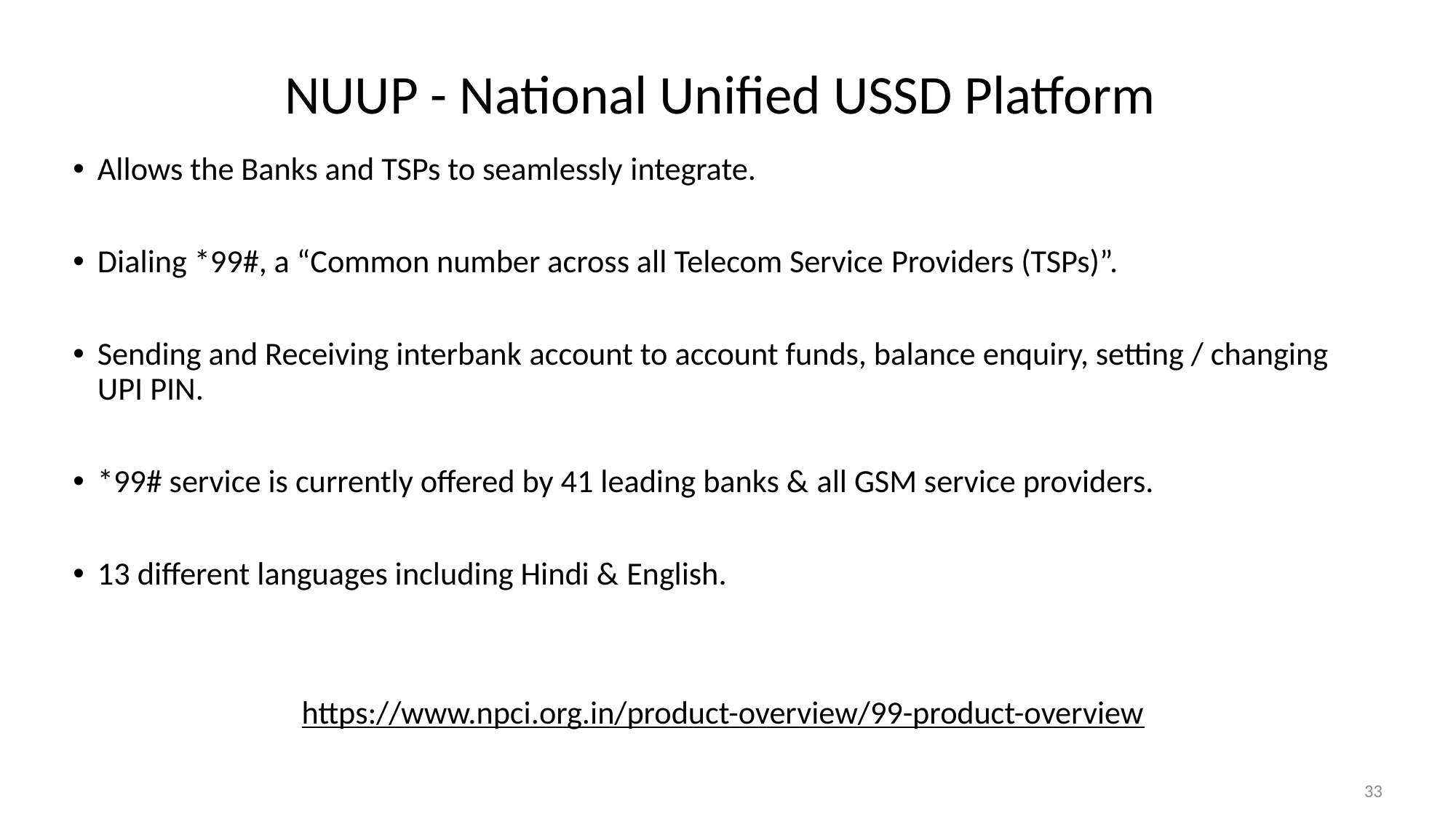

# NUUP - National Unified USSD Platform
Allows the Banks and TSPs to seamlessly integrate.

Dialing *99#, a “Common number across all Telecom Service Providers (TSPs)”.

Sending and Receiving interbank account to account funds, balance enquiry, setting / changing UPI PIN.

*99# service is currently offered by 41 leading banks & all GSM service providers.

13 different languages including Hindi & English.

https://www.npci.org.in/product-overview/99-product-overview
33